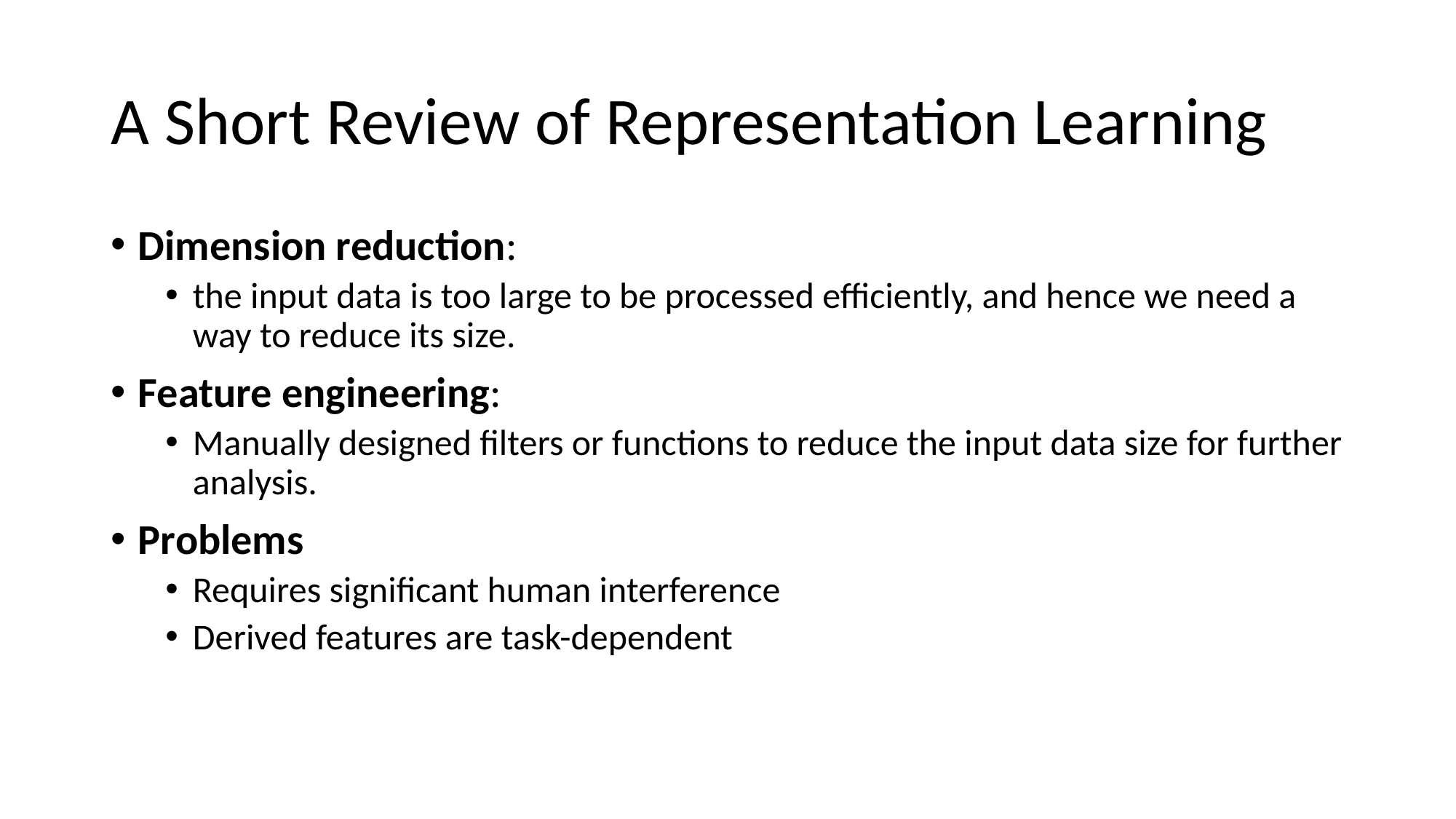

# A Short Review of Representation Learning
Dimension reduction:
the input data is too large to be processed efficiently, and hence we need a way to reduce its size.
Feature engineering:
Manually designed filters or functions to reduce the input data size for further analysis.
Problems
Requires significant human interference
Derived features are task-dependent